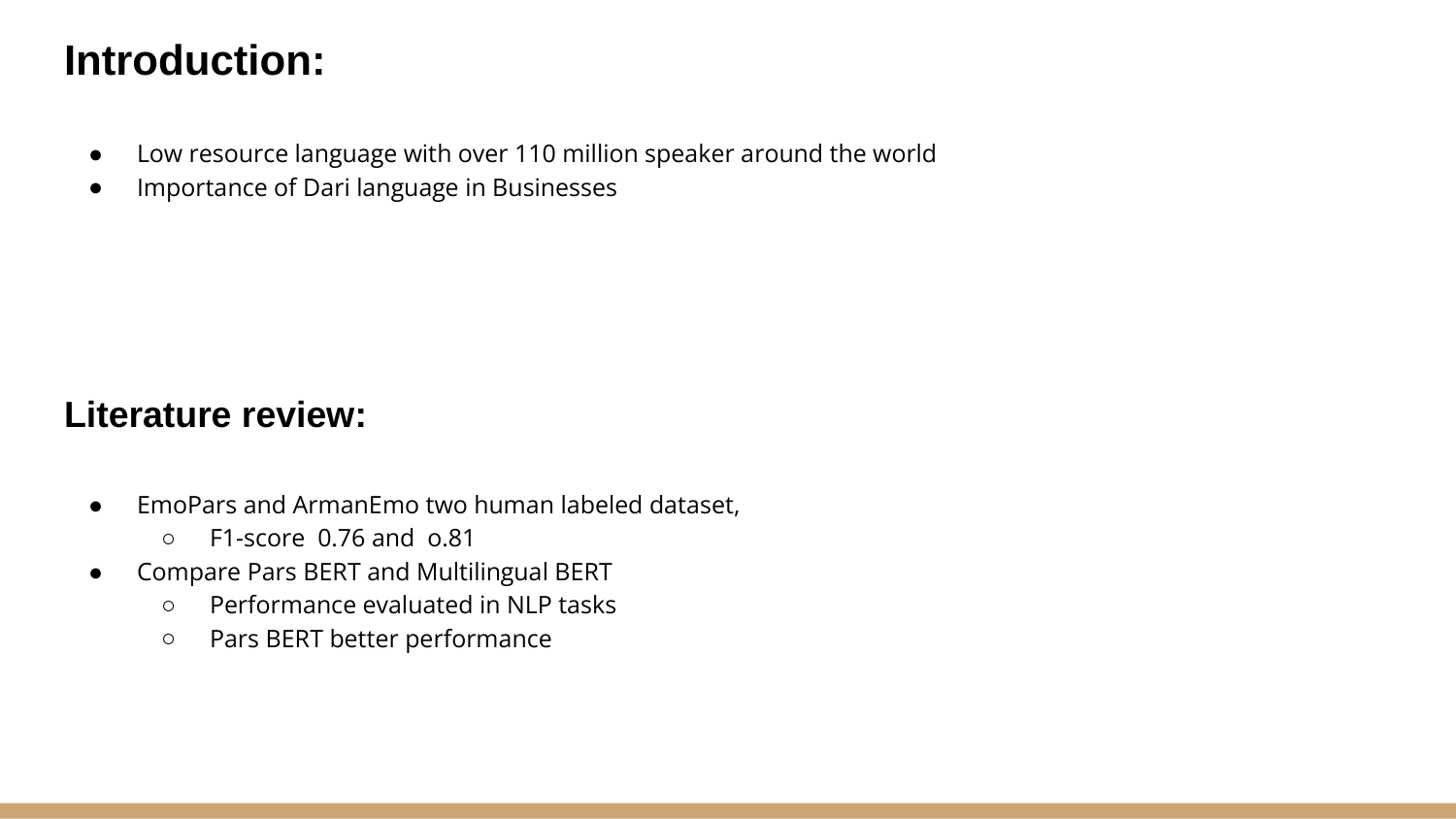

Introduction:

Low resource language with over 110 million speaker around the world
Importance of Dari language in Businesses

Literature review:

EmoPars and ArmanEmo two human labeled dataset,
F1-score  0.76 and  o.81
Compare Pars BERT and Multilingual BERT
Performance evaluated in NLP tasks
Pars BERT better performance